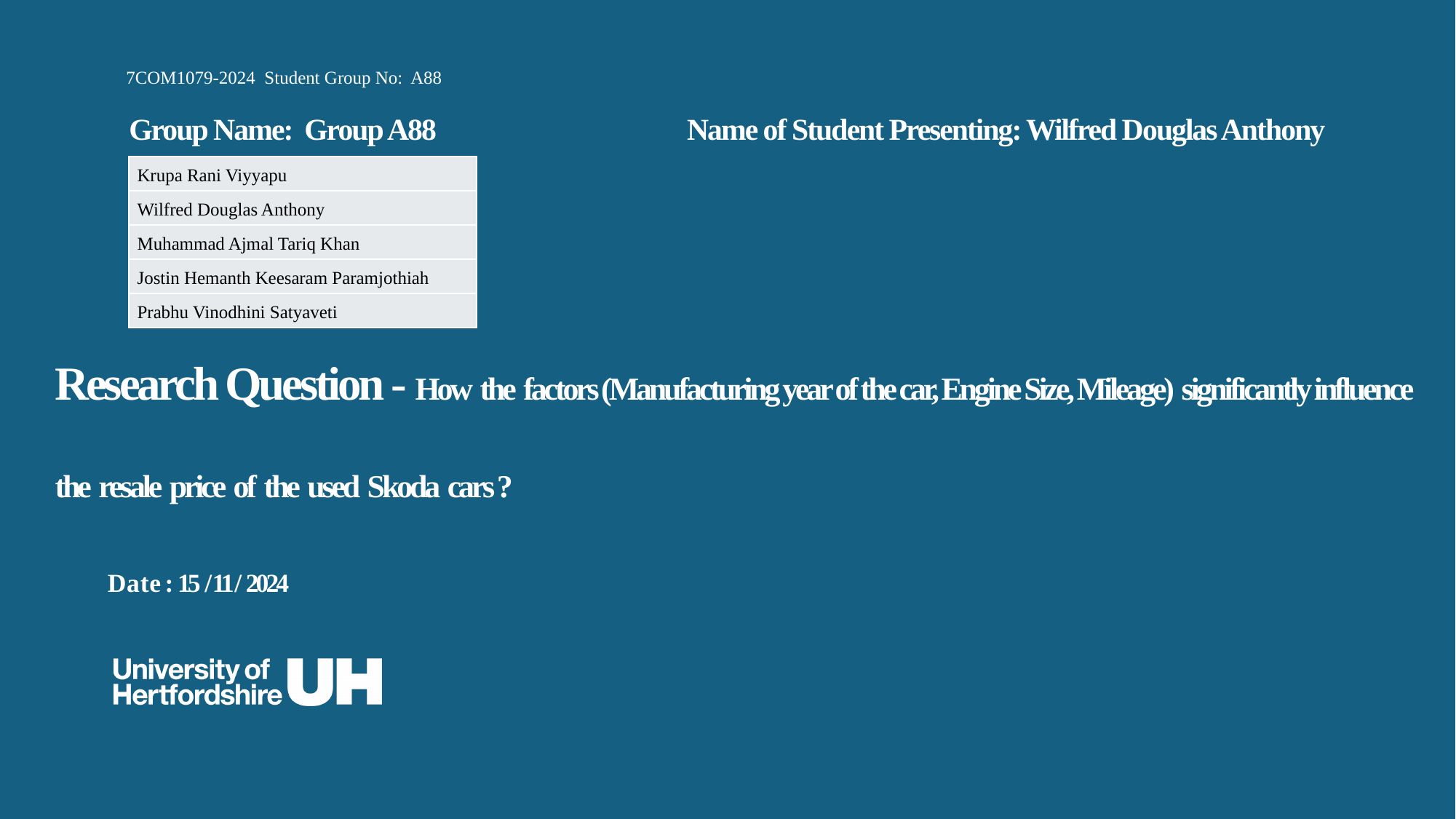

7COM1079-2024  Student Group No:  A88
Group Name:  Group A88                                         Name of Student Presenting: Wilfred Douglas Anthony
| Krupa Rani Viyyapu |
| --- |
| Wilfred Douglas Anthony |
| Muhammad Ajmal Tariq Khan |
| Jostin Hemanth Keesaram Paramjothiah |
| Prabhu Vinodhini Satyaveti |
# Research Question - How  the  factors (Manufacturing year of the car, Engine Size, Mileage)  significantly influence  the  resale  price  of  the  used  Skoda  cars ? D a t e  :  15  / 11 /  2024